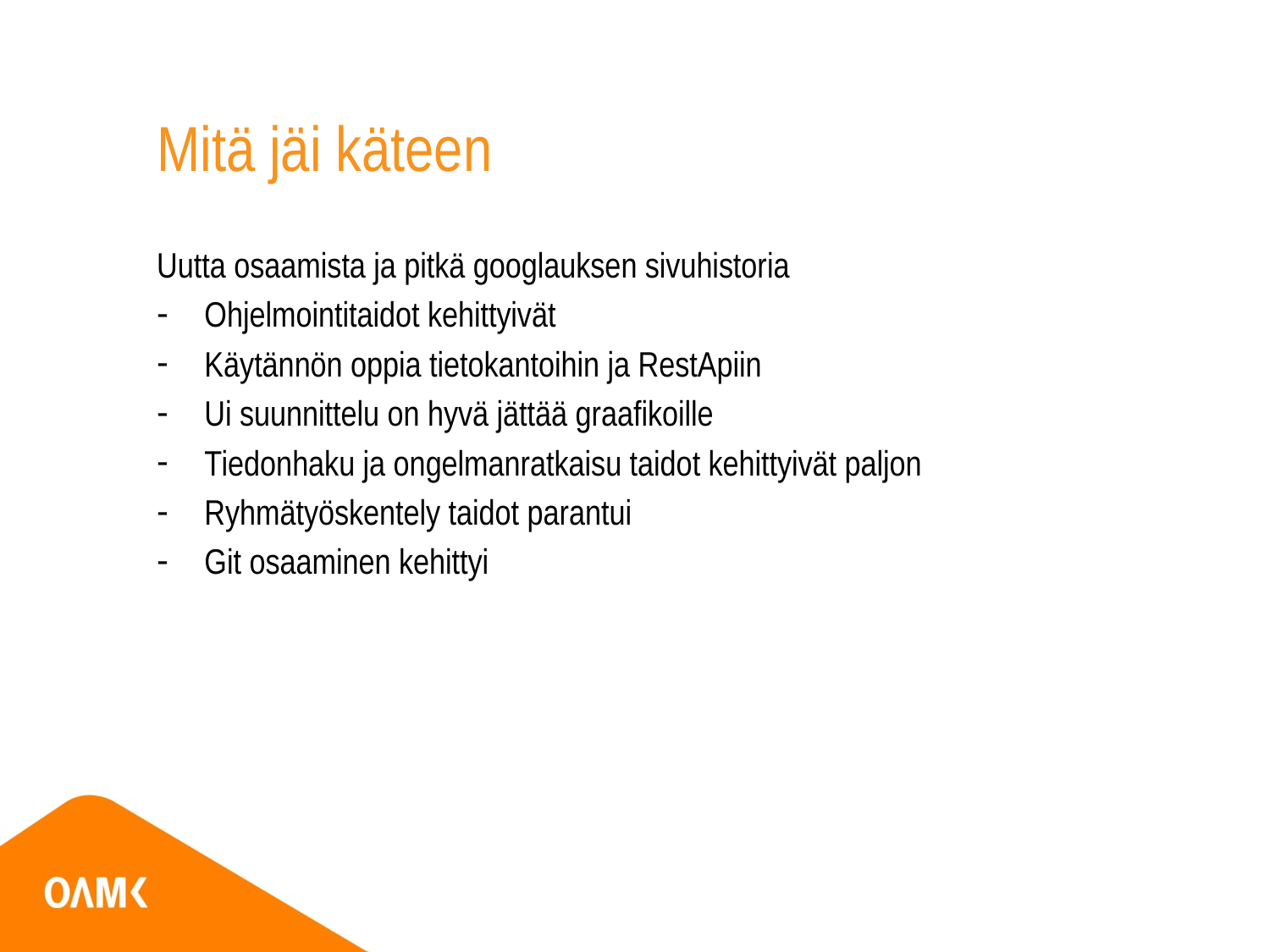

# Mitä jäi käteen
Uutta osaamista ja pitkä googlauksen sivuhistoria
Ohjelmointitaidot kehittyivät
Käytännön oppia tietokantoihin ja RestApiin
Ui suunnittelu on hyvä jättää graafikoille
Tiedonhaku ja ongelmanratkaisu taidot kehittyivät paljon
Ryhmätyöskentely taidot parantui
Git osaaminen kehittyi